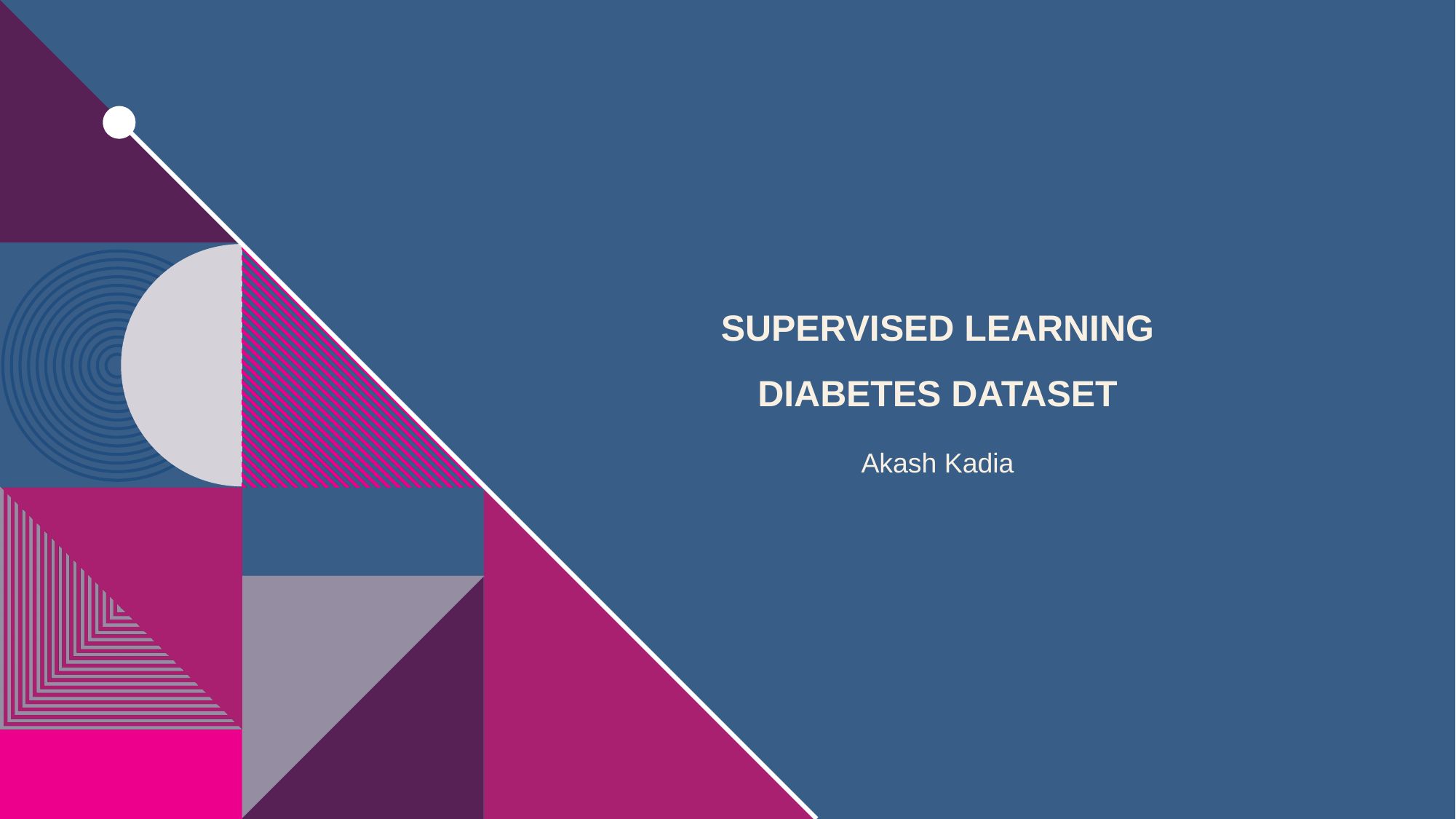

# Supervised learning Diabetes dataset
Akash Kadia